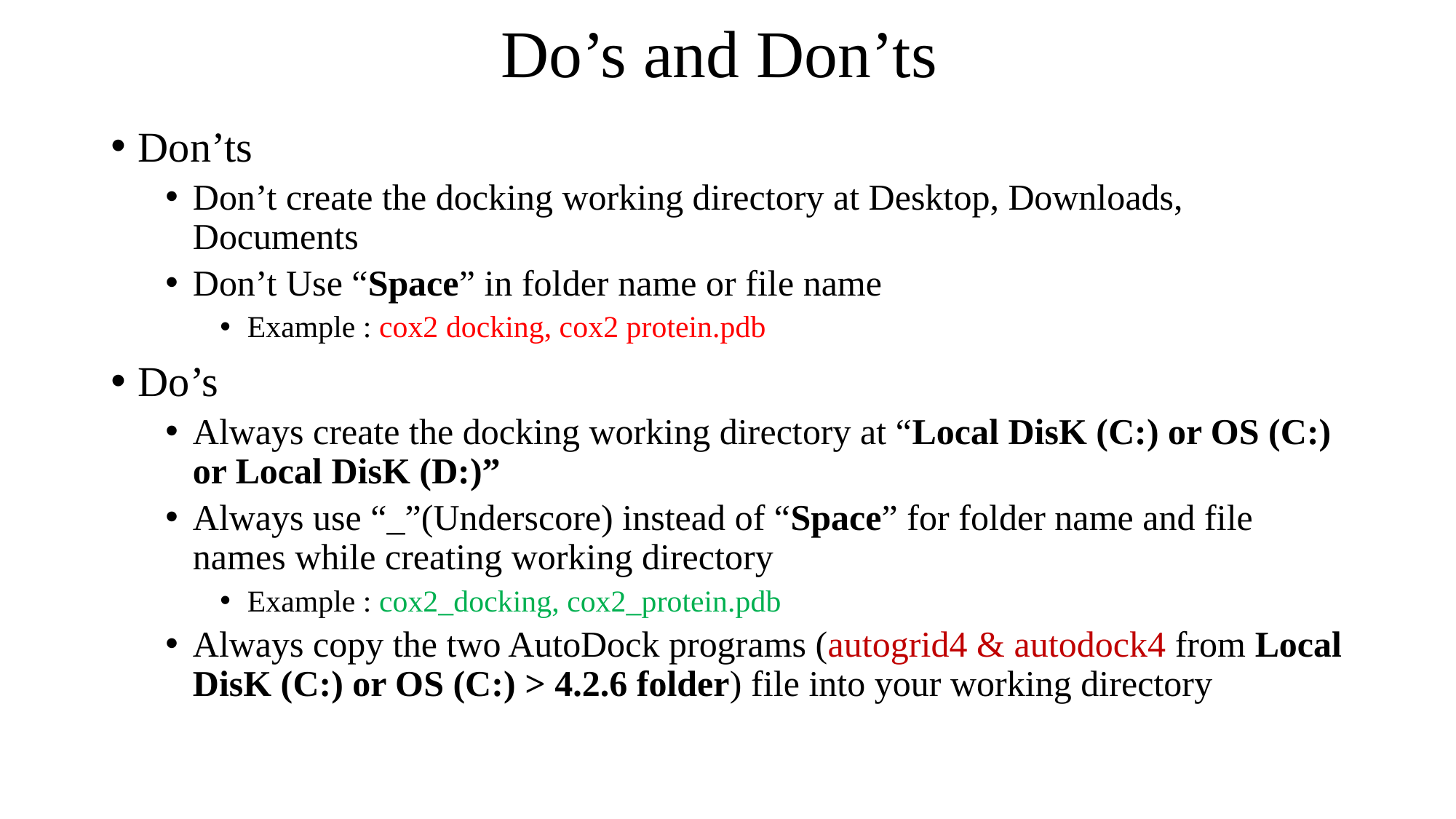

Do’s and Don’ts
Don’ts
Don’t create the docking working directory at Desktop, Downloads, Documents
Don’t Use “Space” in folder name or file name
Example : cox2 docking, cox2 protein.pdb
Do’s
Always create the docking working directory at “Local DisK (C:) or OS (C:) or Local DisK (D:)”
Always use “_”(Underscore) instead of “Space” for folder name and file names while creating working directory
Example : cox2_docking, cox2_protein.pdb
Always copy the two AutoDock programs (autogrid4 & autodock4 from Local DisK (C:) or OS (C:) > 4.2.6 folder) file into your working directory